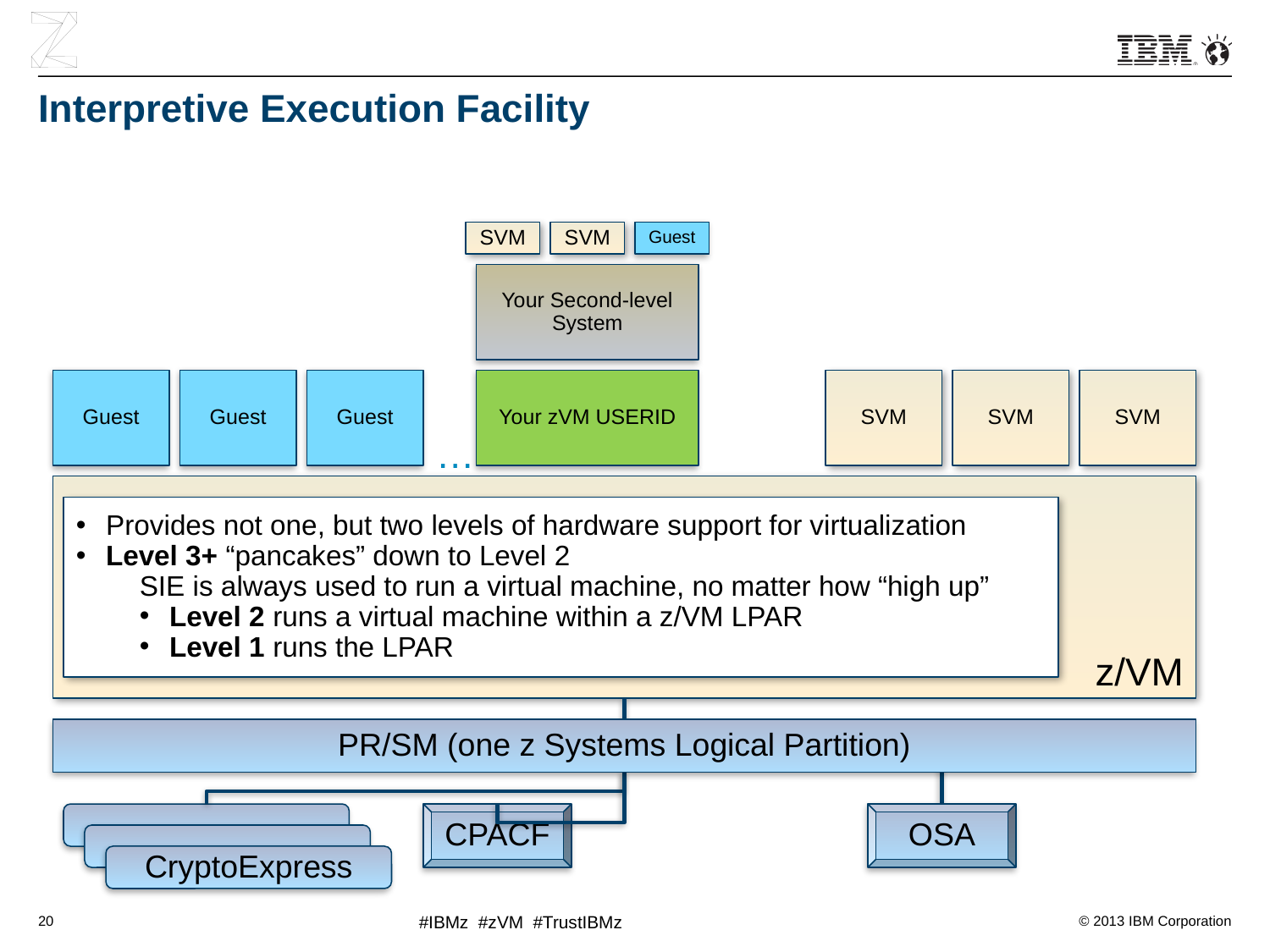

# Interpretive Execution Facility
SVM
SVM
Guest
Your Second-level System
Guest
Guest
Guest
Your zVM USERID
SVM
SVM
SVM
…

z/VM
Provides not one, but two levels of hardware support for virtualization
Level 3+ “pancakes” down to Level 2
SIE is always used to run a virtual machine, no matter how “high up”
Level 2 runs a virtual machine within a z/VM LPAR
Level 1 runs the LPAR
PR/SM (one z Systems Logical Partition)

CPACF
OSA

CryptoExpress
20
#IBMz  #zVM  #TrustIBMz